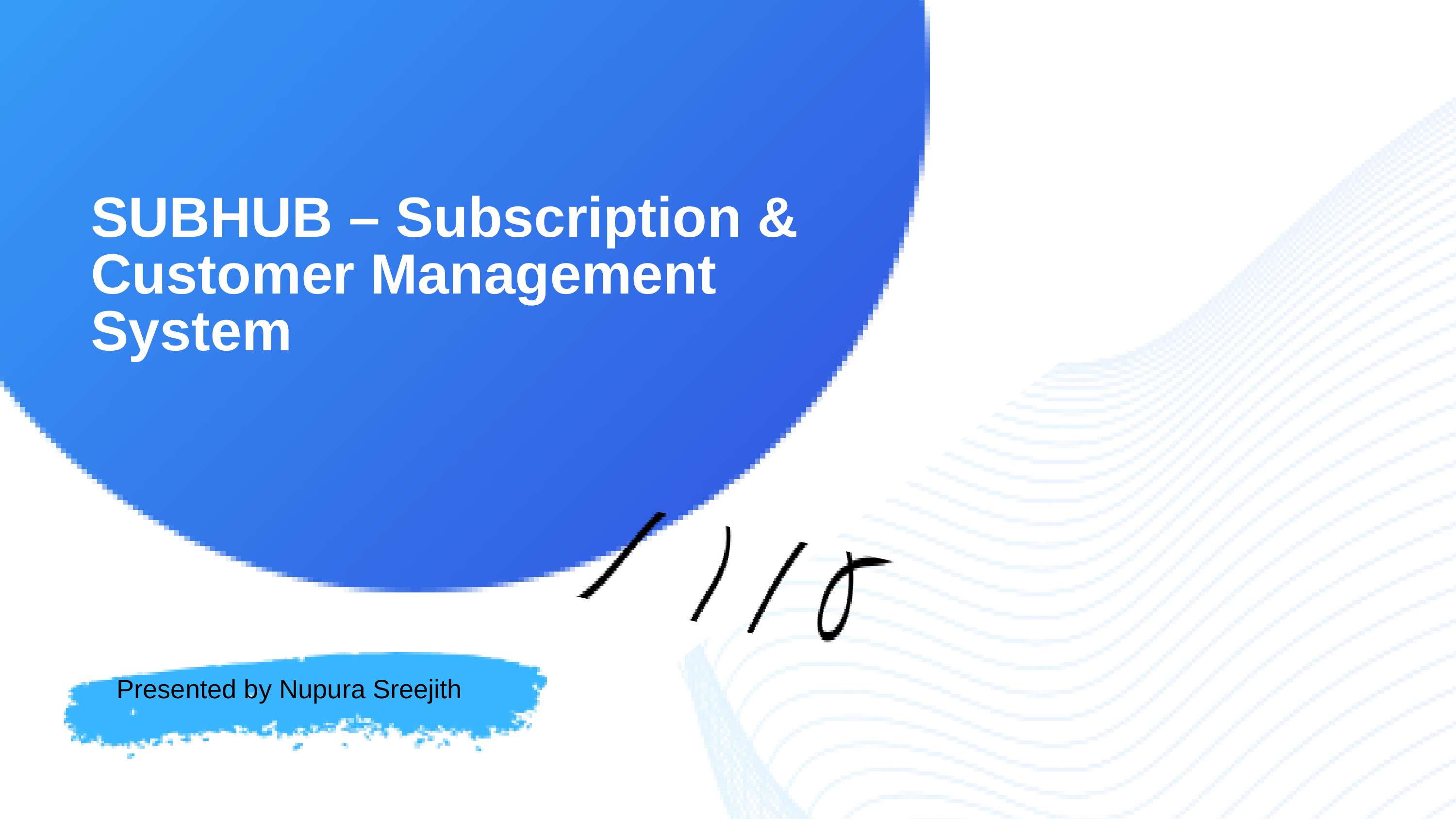

SUBHUB – Subscription & Customer Management System

Presented by Nupura Sreejith